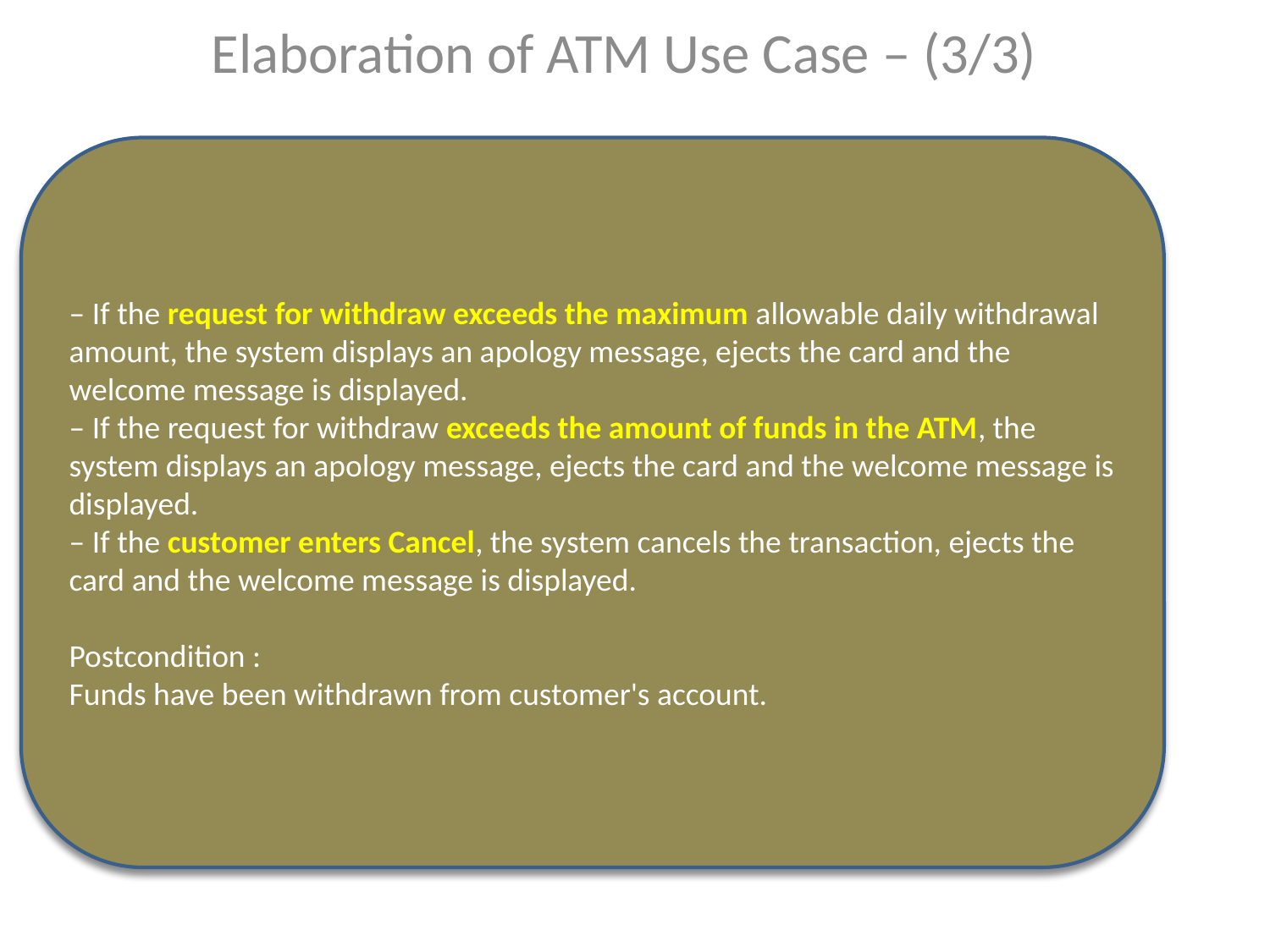

Elaboration of ATM Use Case – (3/3)
– If the request for withdraw exceeds the maximum allowable daily withdrawal amount, the system displays an apology message, ejects the card and the welcome message is displayed.
– If the request for withdraw exceeds the amount of funds in the ATM, the system displays an apology message, ejects the card and the welcome message is displayed.
– If the customer enters Cancel, the system cancels the transaction, ejects the card and the welcome message is displayed.

Postcondition :
Funds have been withdrawn from customer's account.